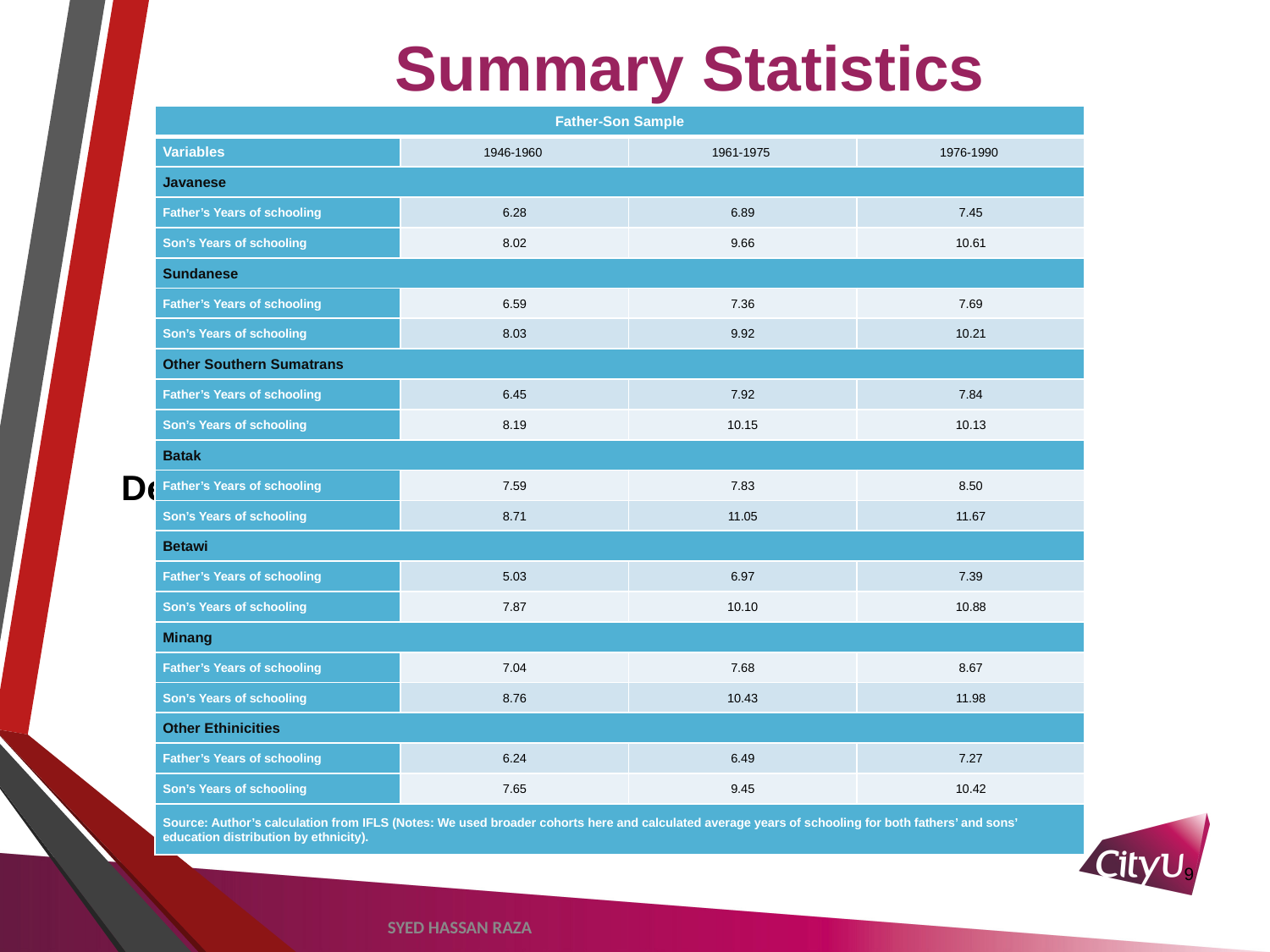

# Summary Statistics
| Father-Son Sample |  |  |  |
| --- | --- | --- | --- |
| Variables | 1946-1960 | 1961-1975 | 1976-1990 |
| Javanese |  |  |  |
| Father’s Years of schooling | 6.28 | 6.89 | 7.45 |
| Son’s Years of schooling | 8.02 | 9.66 | 10.61 |
| Sundanese |  |  |  |
| Father’s Years of schooling | 6.59 | 7.36 | 7.69 |
| Son’s Years of schooling | 8.03 | 9.92 | 10.21 |
| Other Southern Sumatrans |  |  |  |
| Father’s Years of schooling | 6.45 | 7.92 | 7.84 |
| Son’s Years of schooling | 8.19 | 10.15 | 10.13 |
| Batak |  |  |  |
| Father’s Years of schooling | 7.59 | 7.83 | 8.50 |
| Son’s Years of schooling | 8.71 | 11.05 | 11.67 |
| Betawi |  |  |  |
| Father’s Years of schooling | 5.03 | 6.97 | 7.39 |
| Son’s Years of schooling | 7.87 | 10.10 | 10.88 |
| Minang |  |  |  |
| Father’s Years of schooling | 7.04 | 7.68 | 8.67 |
| Son’s Years of schooling | 8.76 | 10.43 | 11.98 |
| Other Ethinicities |  |  |  |
| Father’s Years of schooling | 6.24 | 6.49 | 7.27 |
| Son’s Years of schooling | 7.65 | 9.45 | 10.42 |
| Source: Author’s calculation from IFLS (Notes: We used broader cohorts here and calculated average years of schooling for both fathers’ and sons’ education distribution by ethnicity). |  |  |  |
Descriptive statistics on ethnic groups in Indonesia
9
SYED HASSAN RAZA